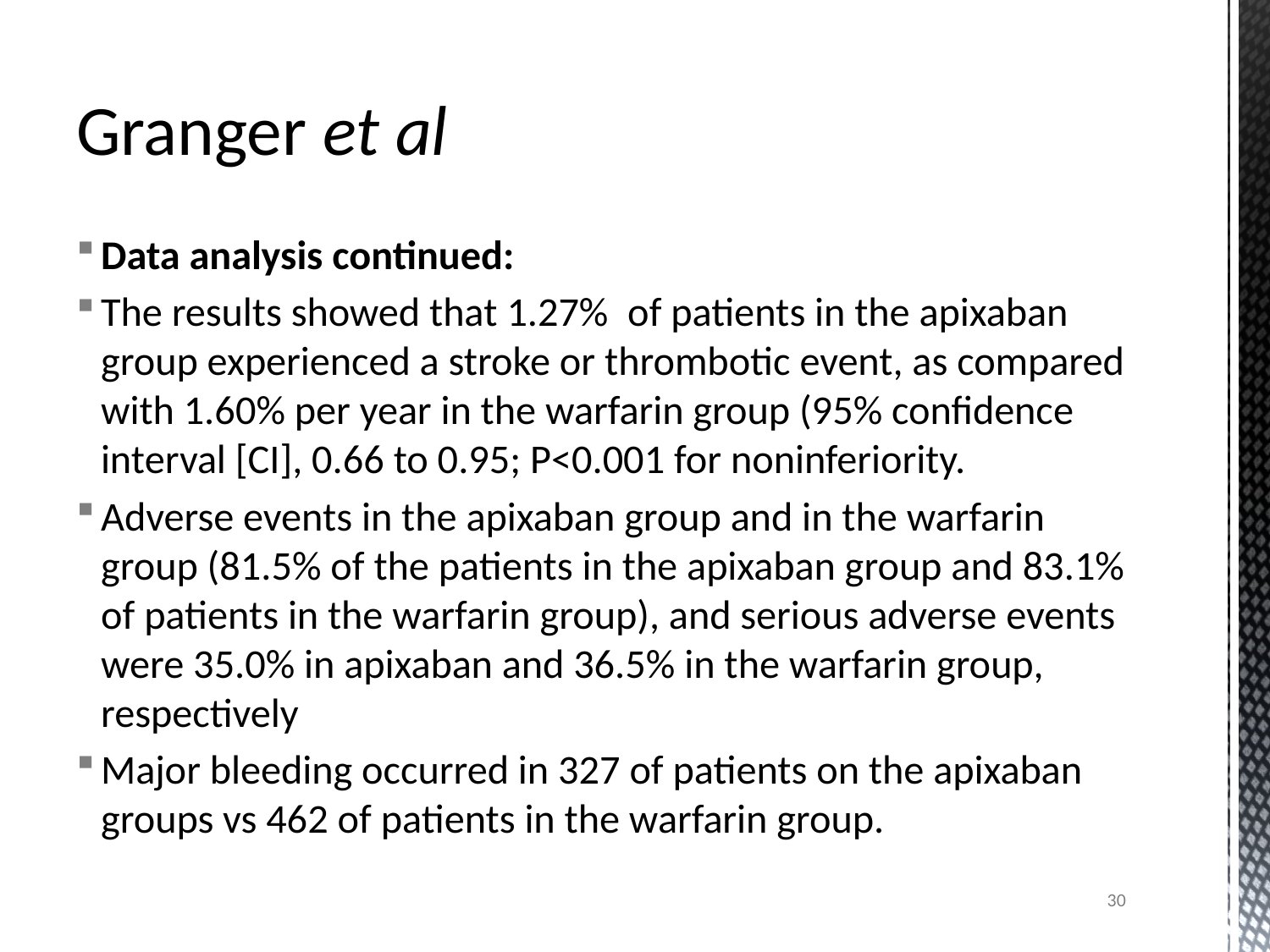

# Granger et al
Data analysis continued:
The results showed that 1.27%  of patients in the apixaban group experienced a stroke or thrombotic event, as compared with 1.60% per year in the warfarin group (95% confidence interval [CI], 0.66 to 0.95; P<0.001 for noninferiority.
Adverse events in the apixaban group and in the warfarin group (81.5% of the patients in the apixaban group and 83.1% of patients in the warfarin group), and serious adverse events were 35.0% in apixaban and 36.5% in the warfarin group, respectively
Major bleeding occurred in 327 of patients on the apixaban groups vs 462 of patients in the warfarin group.

30